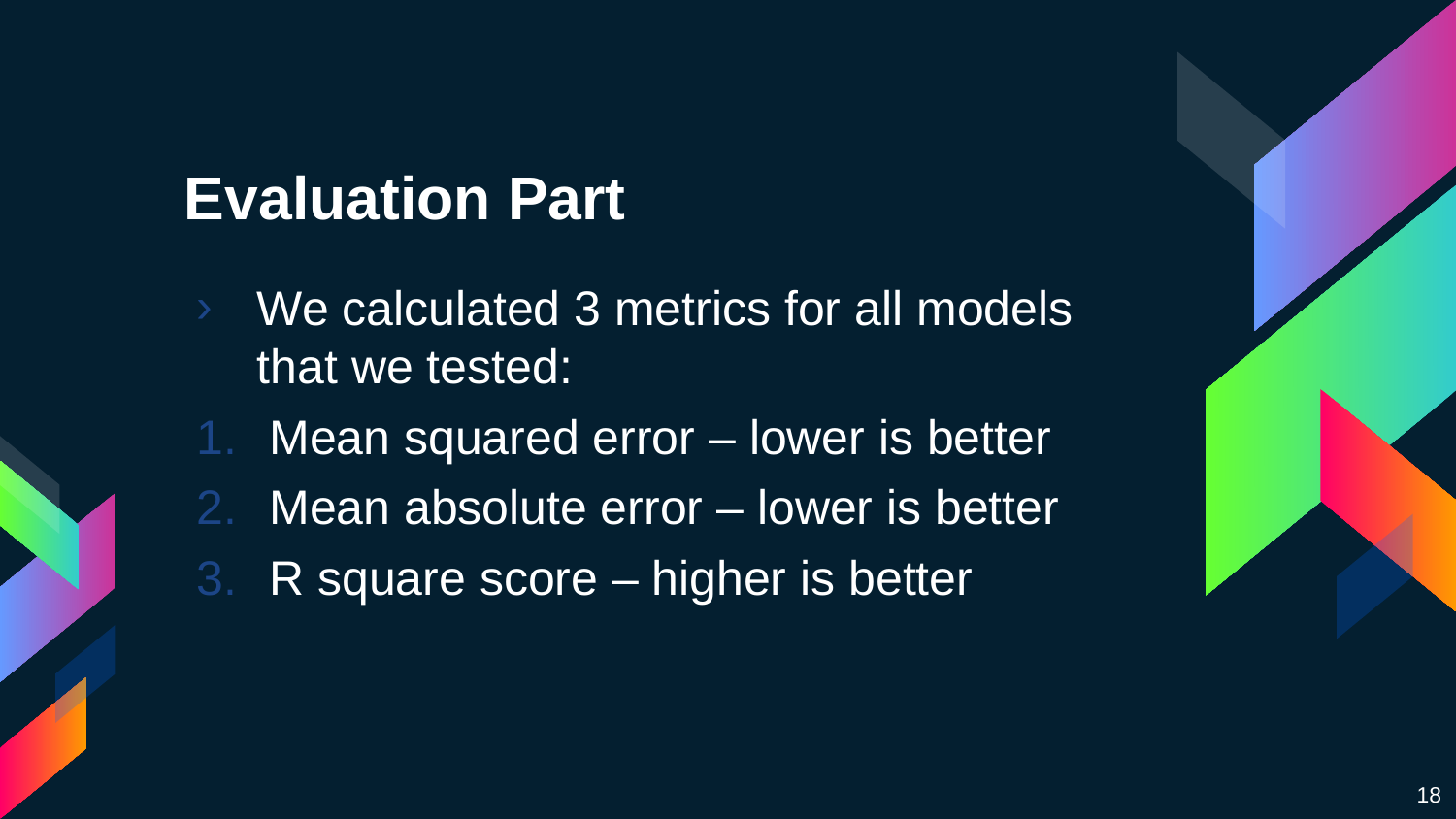

# Evaluation Part
We calculated 3 metrics for all models that we tested:
Mean squared error – lower is better
Mean absolute error – lower is better
R square score – higher is better

18